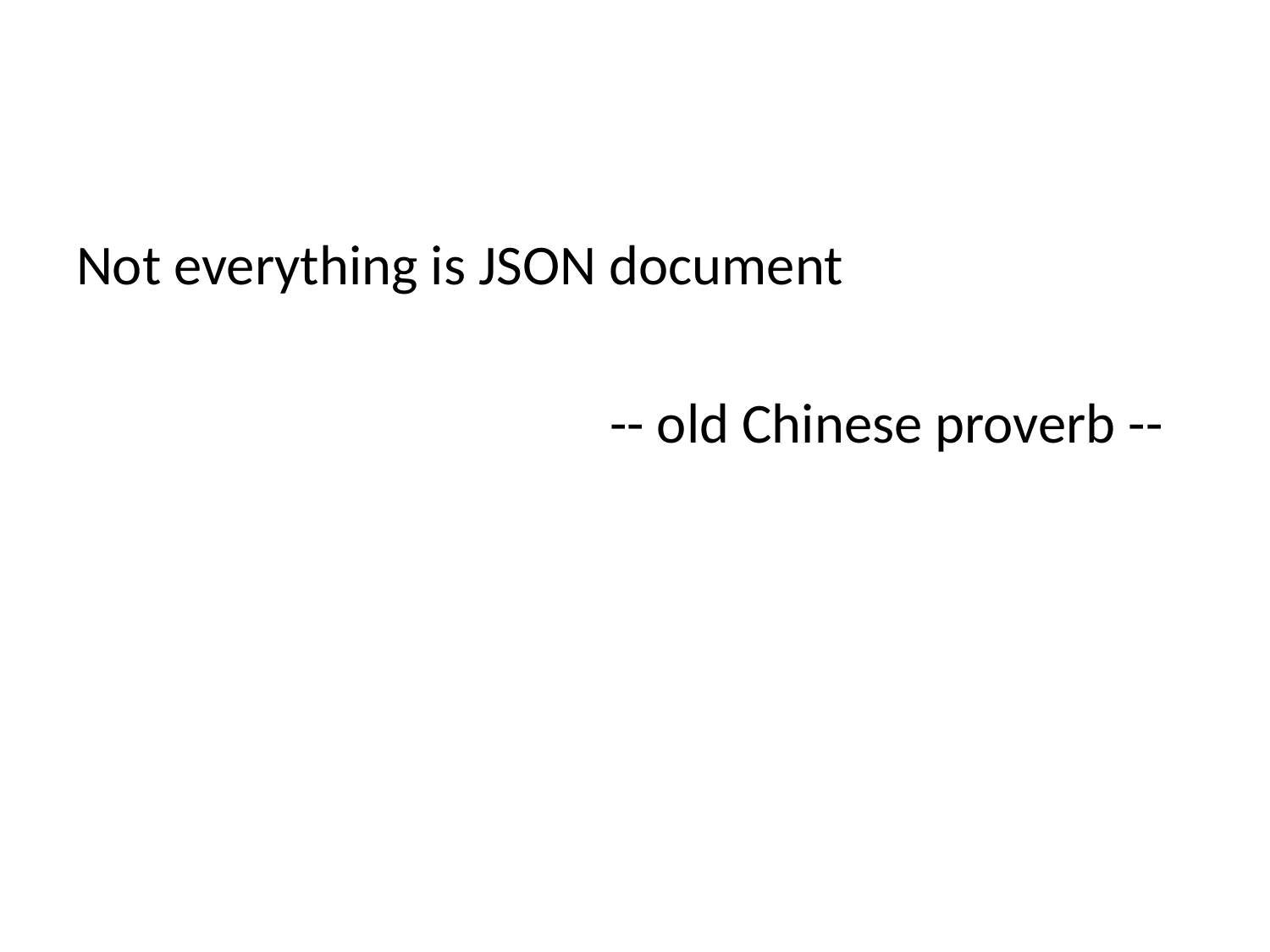

Not everything is JSON document

                                          -- old Chinese proverb --